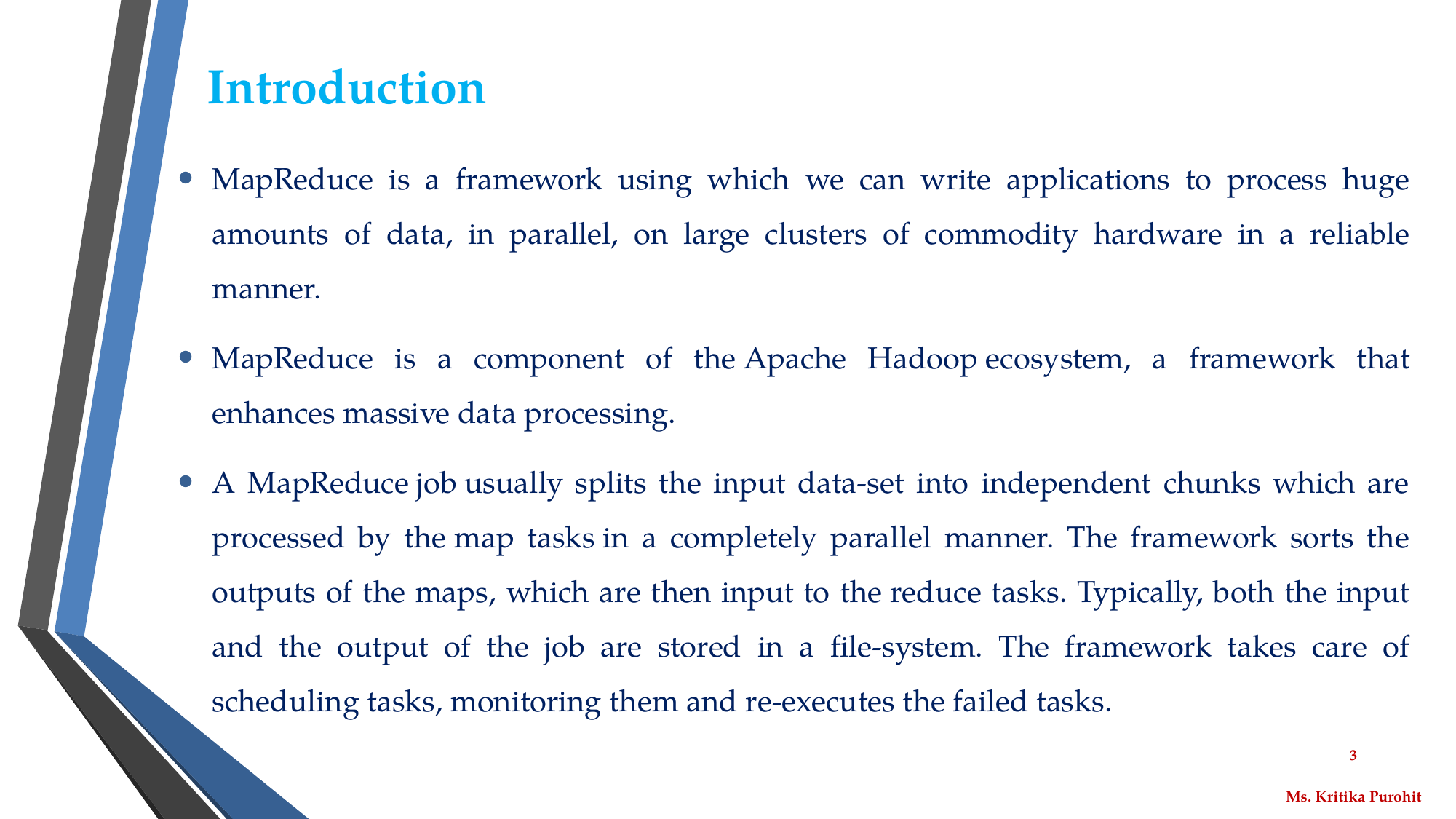

# Introduction
MapReduce is a framework using which we can write applications to process huge amounts of data, in parallel, on large clusters of commodity hardware in a reliable manner.
MapReduce is a component of the Apache Hadoop ecosystem, a framework that enhances massive data processing.
A MapReduce job usually splits the input data-set into independent chunks which are processed by the map tasks in a completely parallel manner. The framework sorts the outputs of the maps, which are then input to the reduce tasks. Typically, both the input and the output of the job are stored in a file-system. The framework takes care of scheduling tasks, monitoring them and re-executes the failed tasks.
3
Ms. Kritika Purohit